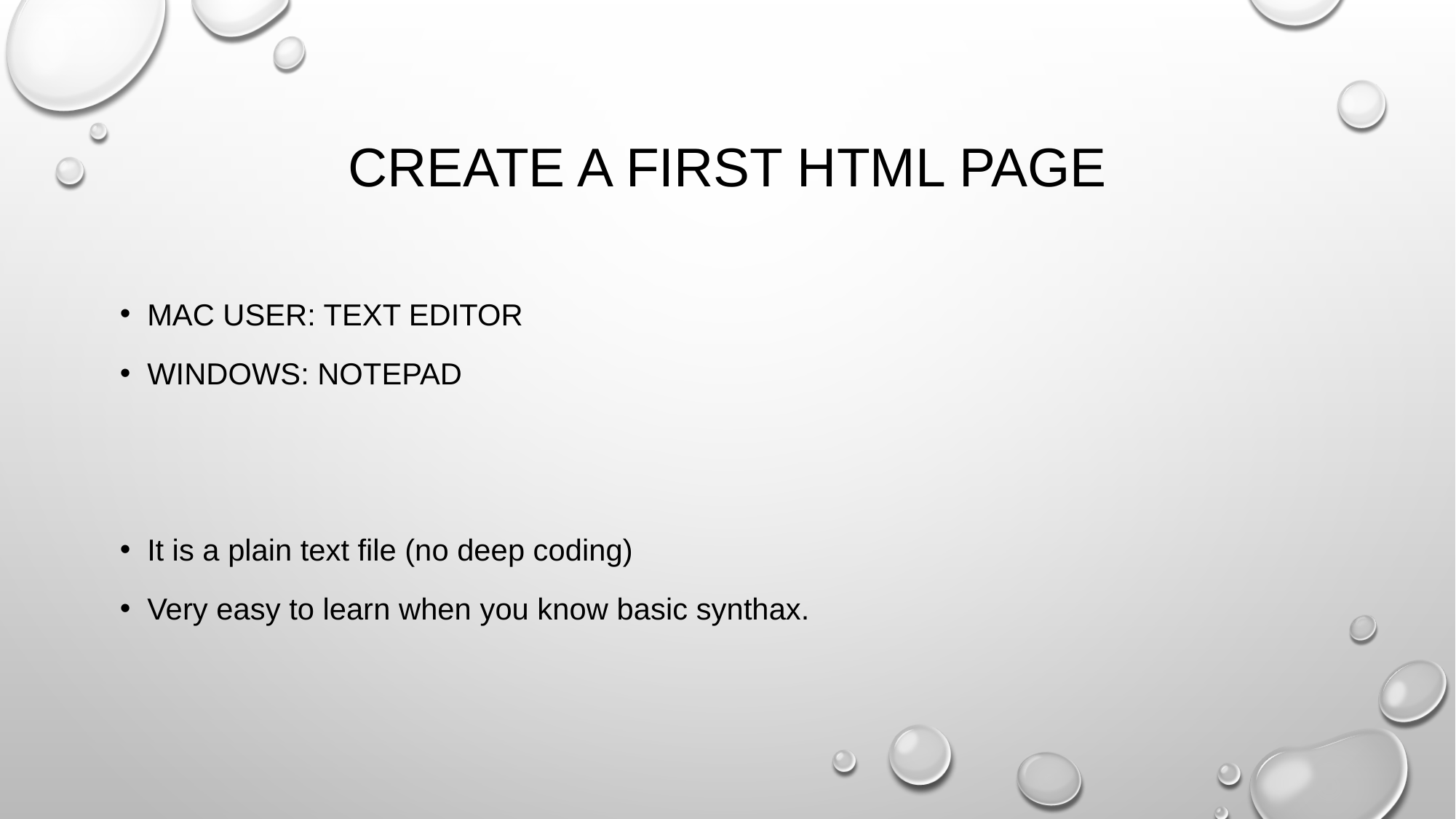

# CREATE A FIRST HTML PAGE
MAC USER: text editor
Windows: notepad

It is a plain text file (no deep coding)
Very easy to learn when you know basic synthax.